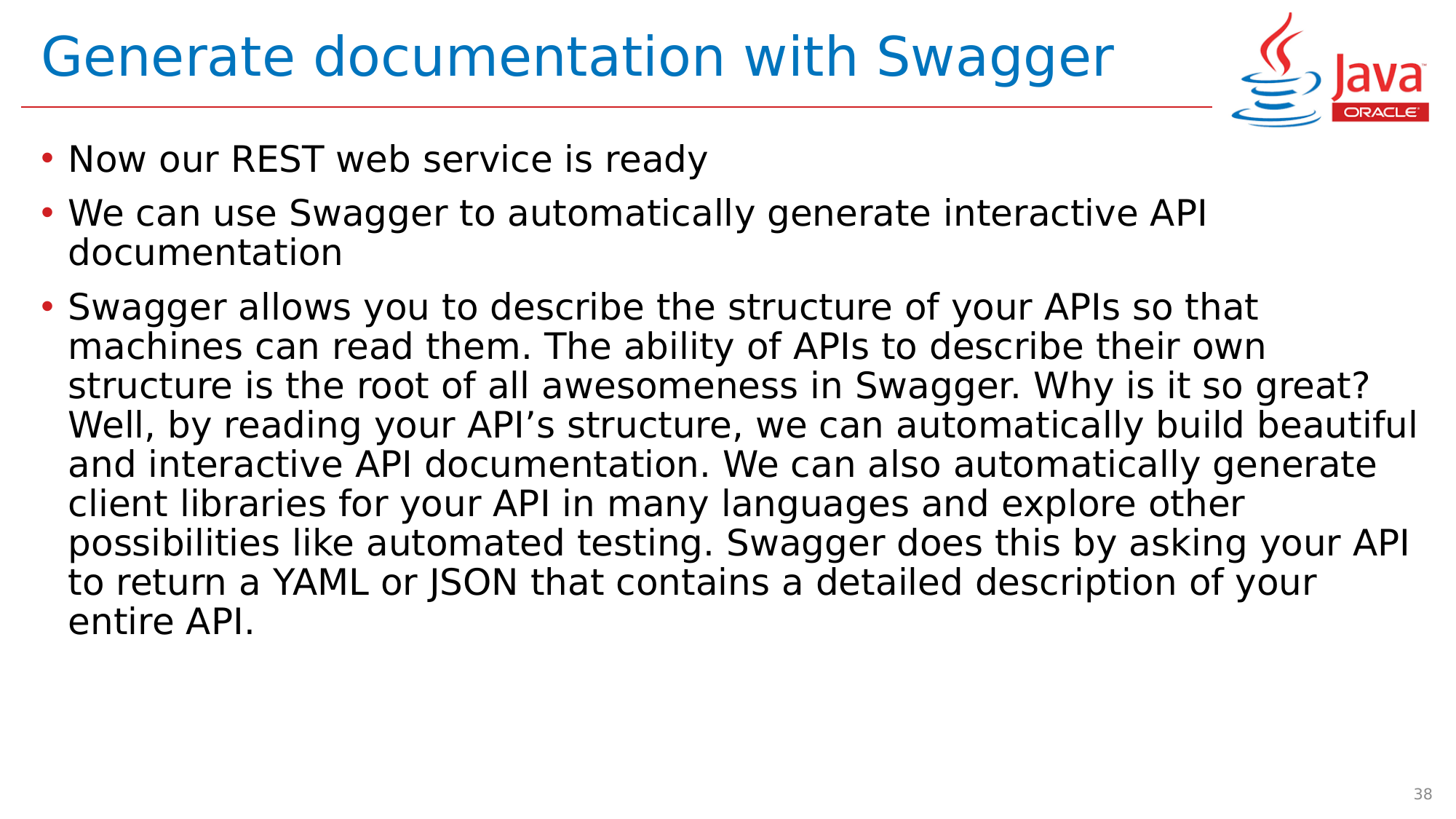

# Generate documentation with Swagger
Now our REST web service is ready
We can use Swagger to automatically generate interactive API documentation
Swagger allows you to describe the structure of your APIs so that machines can read them. The ability of APIs to describe their own structure is the root of all awesomeness in Swagger. Why is it so great? Well, by reading your API’s structure, we can automatically build beautiful and interactive API documentation. We can also automatically generate client libraries for your API in many languages and explore other possibilities like automated testing. Swagger does this by asking your API to return a YAML or JSON that contains a detailed description of your entire API.
38